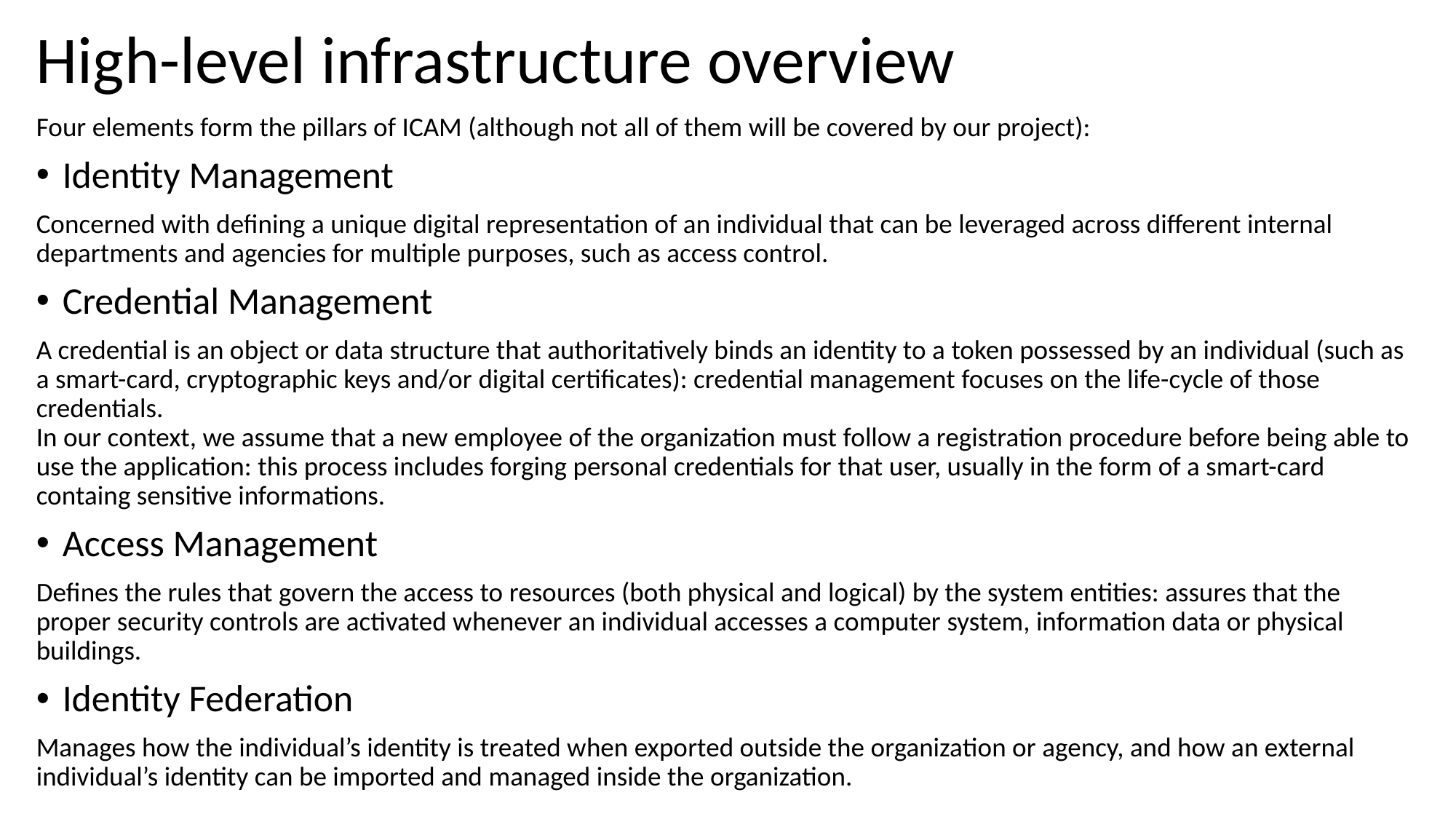

# High-level infrastructure overview
Four elements form the pillars of ICAM (although not all of them will be covered by our project):
Identity Management
Concerned with defining a unique digital representation of an individual that can be leveraged across different internal departments and agencies for multiple purposes, such as access control.
Credential Management
A credential is an object or data structure that authoritatively binds an identity to a token possessed by an individual (such as a smart-card, cryptographic keys and/or digital certificates): credential management focuses on the life-cycle of those credentials.
In our context, we assume that a new employee of the organization must follow a registration procedure before being able to use the application: this process includes forging personal credentials for that user, usually in the form of a smart-card containg sensitive informations.
Access Management
Defines the rules that govern the access to resources (both physical and logical) by the system entities: assures that the proper security controls are activated whenever an individual accesses a computer system, information data or physical buildings.
Identity Federation
Manages how the individual’s identity is treated when exported outside the organization or agency, and how an external individual’s identity can be imported and managed inside the organization.